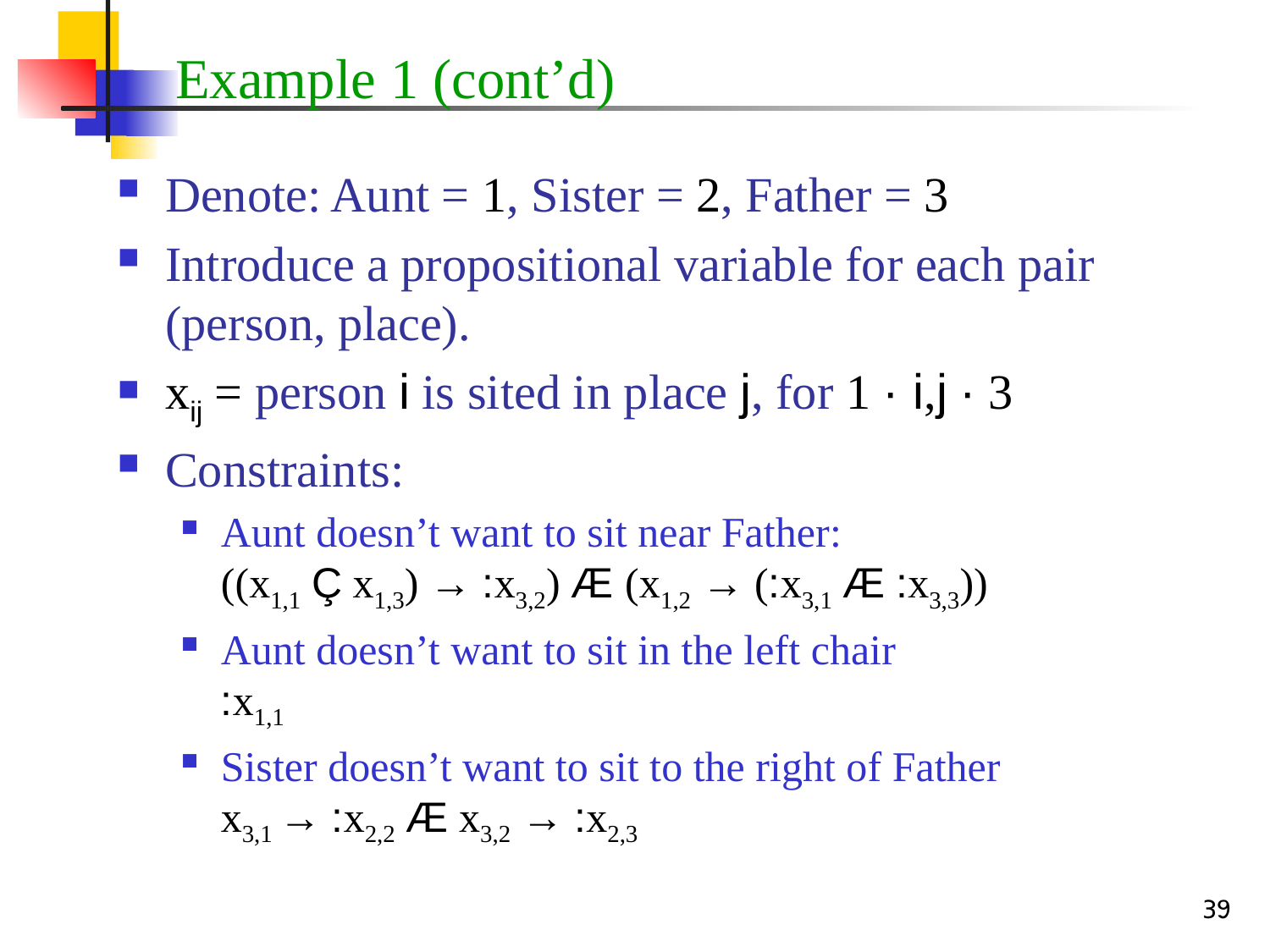

# Example 1 (cont’d)
Denote: Aunt = 1, Sister = 2, Father = 3
Introduce a propositional variable for each pair (person, place).
xij = person i is sited in place j, for 1 · i,j · 3
Constraints:
Aunt doesn’t want to sit near Father:
((x1,1 Ç x1,3) → :x3,2) Æ (x1,2 → (:x3,1 Æ :x3,3))
Aunt doesn’t want to sit in the left chair
:x1,1
Sister doesn’t want to sit to the right of Father
x3,1 → :x2,2 Æ x3,2 → :x2,3
39